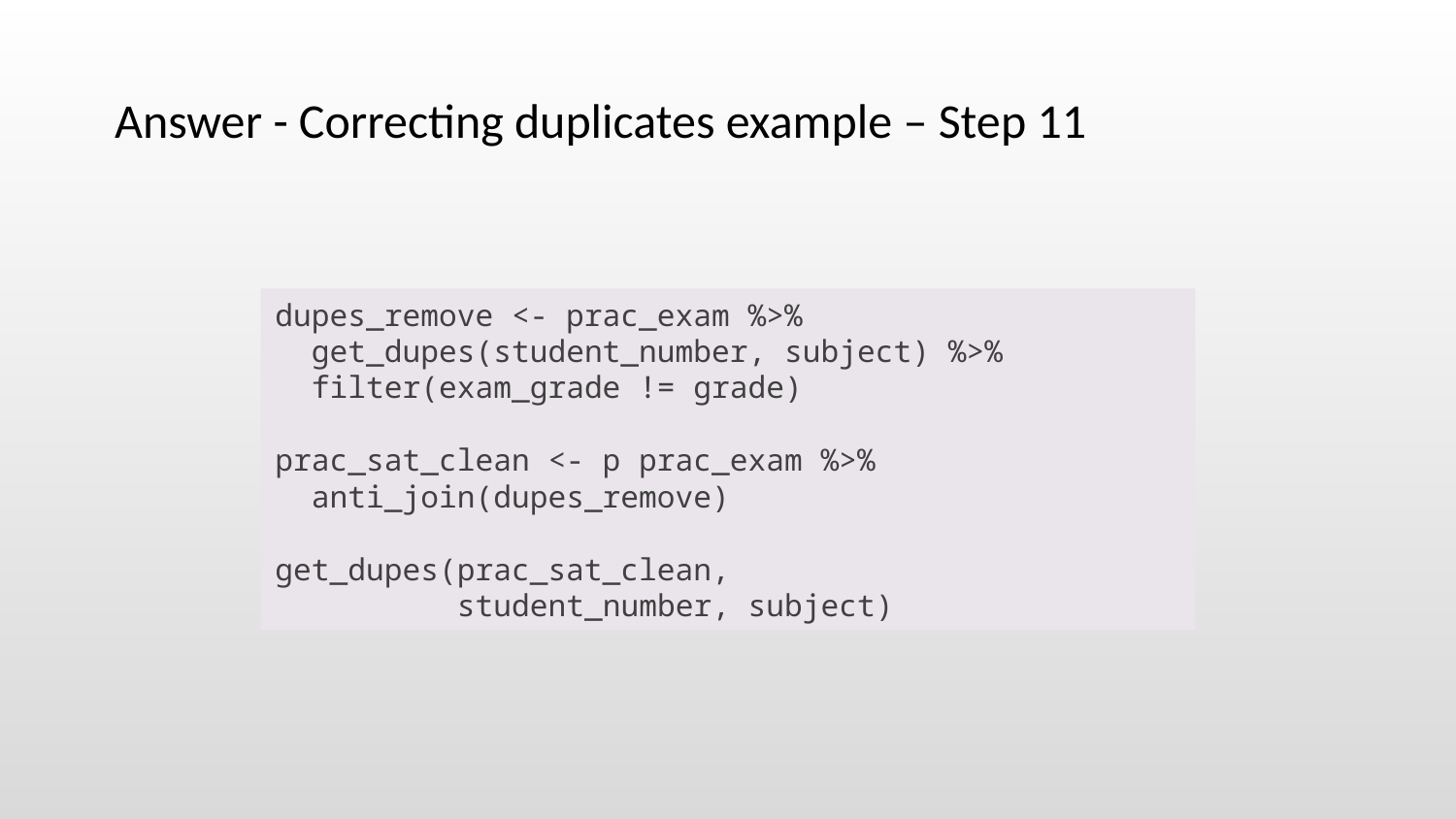

# Answer - Correcting duplicates example – Step 11
dupes_remove <- prac_exam %>%
  get_dupes(student_number, subject) %>%
  filter(exam_grade != grade)

prac_sat_clean <- p prac_exam %>%
  anti_join(dupes_remove)

get_dupes(prac_sat_clean,
          student_number, subject)